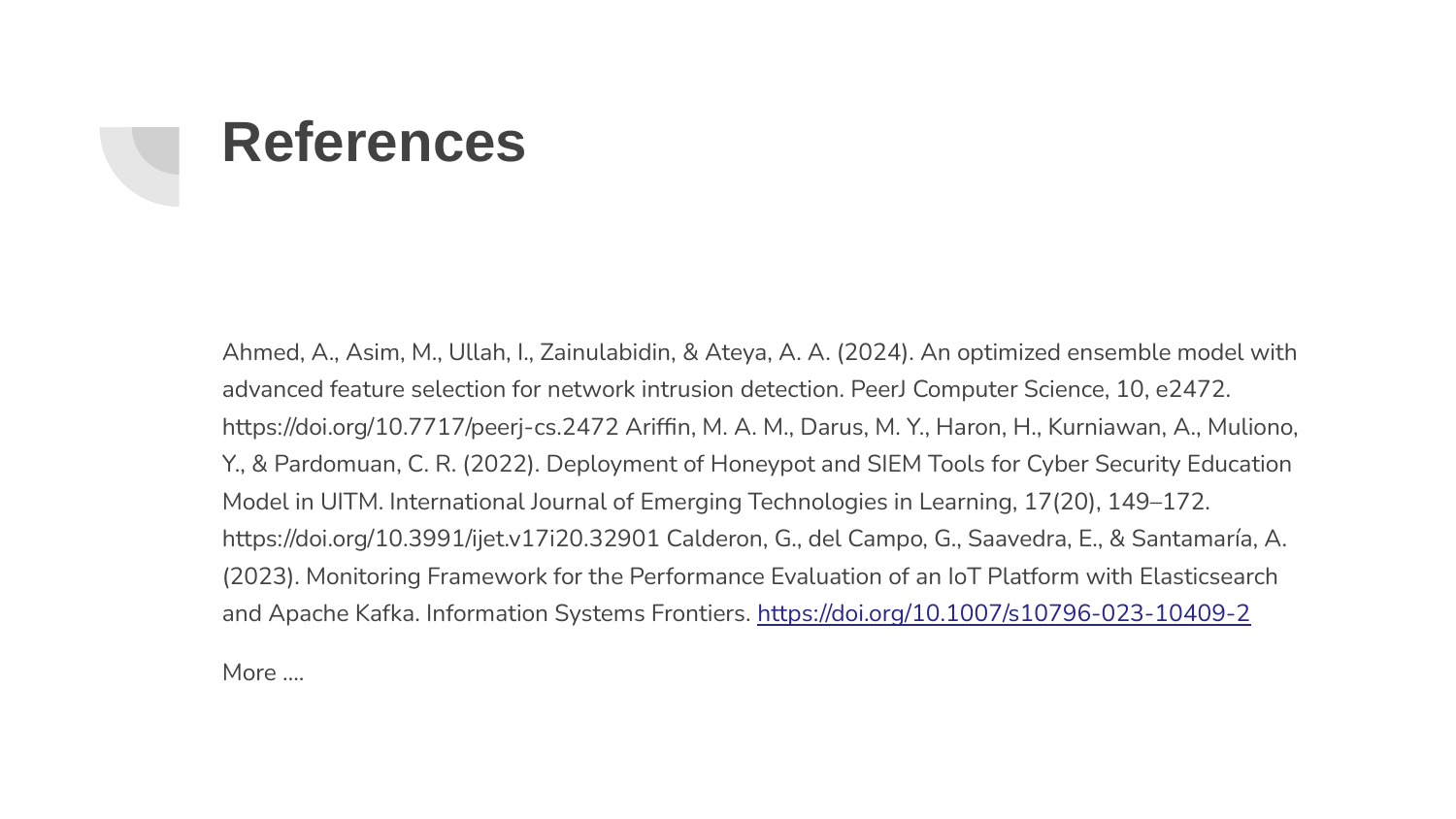

# References
Ahmed, A., Asim, M., Ullah, I., Zainulabidin, & Ateya, A. A. (2024). An optimized ensemble model with advanced feature selection for network intrusion detection. PeerJ Computer Science, 10, e2472. https://doi.org/10.7717/peerj-cs.2472 Ariffin, M. A. M., Darus, M. Y., Haron, H., Kurniawan, A., Muliono, Y., & Pardomuan, C. R. (2022). Deployment of Honeypot and SIEM Tools for Cyber Security Education Model in UITM. International Journal of Emerging Technologies in Learning, 17(20), 149–172. https://doi.org/10.3991/ijet.v17i20.32901 Calderon, G., del Campo, G., Saavedra, E., & Santamaría, A. (2023). Monitoring Framework for the Performance Evaluation of an IoT Platform with Elasticsearch and Apache Kafka. Information Systems Frontiers. https://doi.org/10.1007/s10796-023-10409-2
More ….